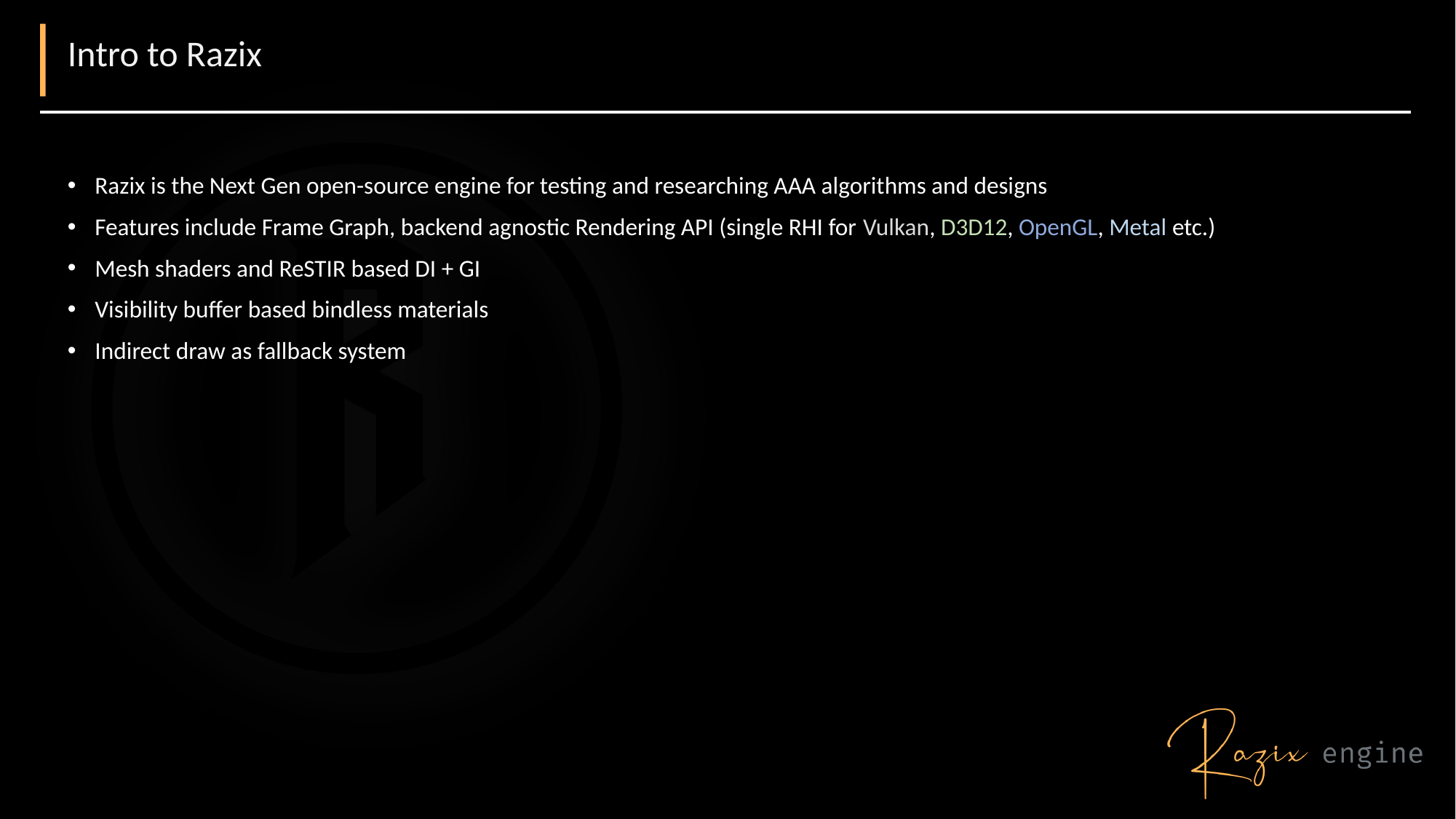

# Intro to Razix
Razix is the Next Gen open-source engine for testing and researching AAA algorithms and designs
Features include Frame Graph, backend agnostic Rendering API (single RHI for Vulkan, D3D12, OpenGL, Metal etc.)
Mesh shaders and ReSTIR based DI + GI
Visibility buffer based bindless materials
Indirect draw as fallback system